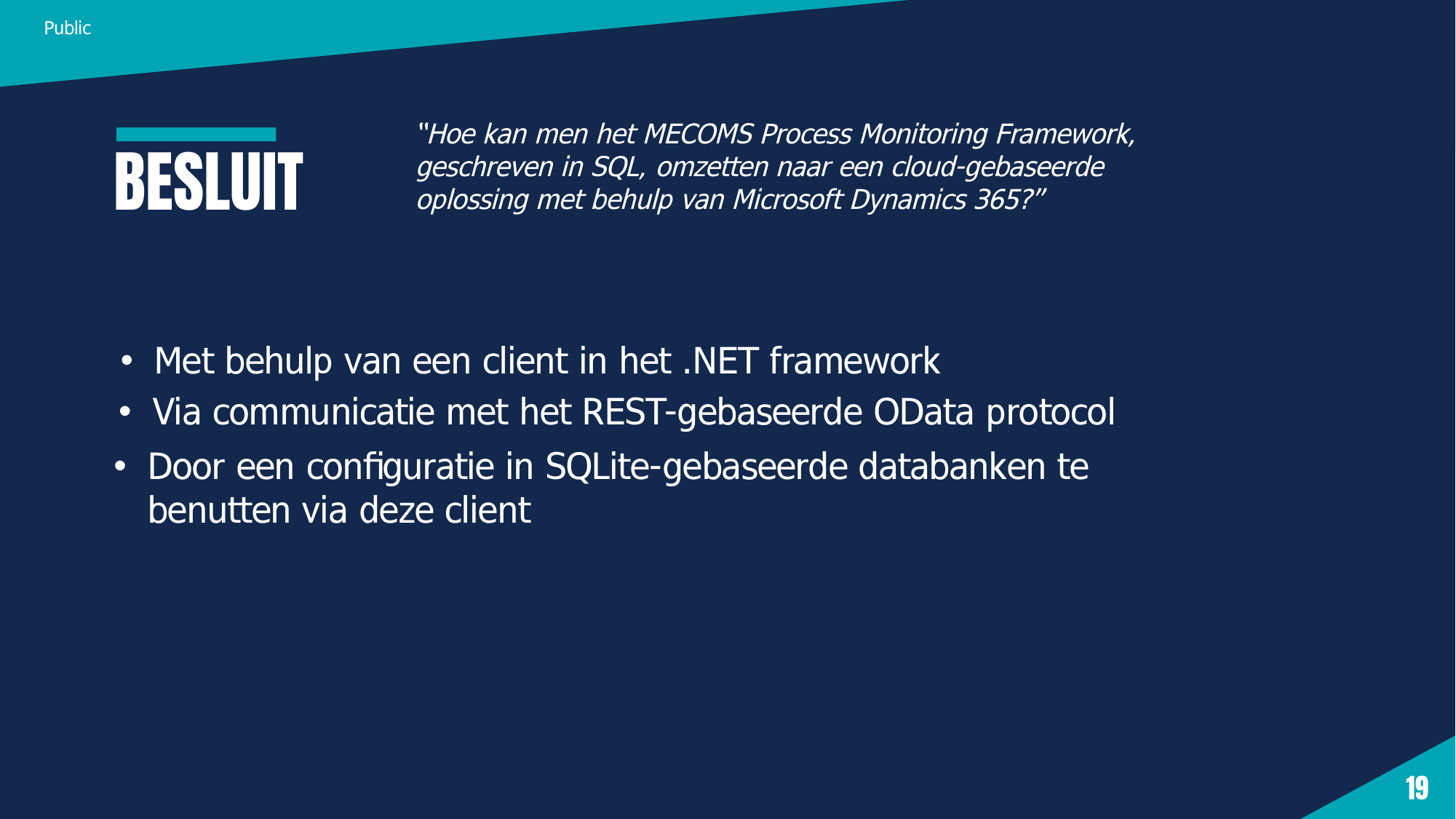

Public
“Hoe kan men het MECOMS Process Monitoring Framework,
geschreven in SQL, omzetten naar een cloud-gebaseerde oplossing met behulp van Microsoft Dynamics 365?”
# BESLUIT
Met behulp van een client in het .NET framework
Via communicatie met het REST-gebaseerde OData protocol
Door een configuratie in SQLite-gebaseerde databanken te benutten via deze client
19